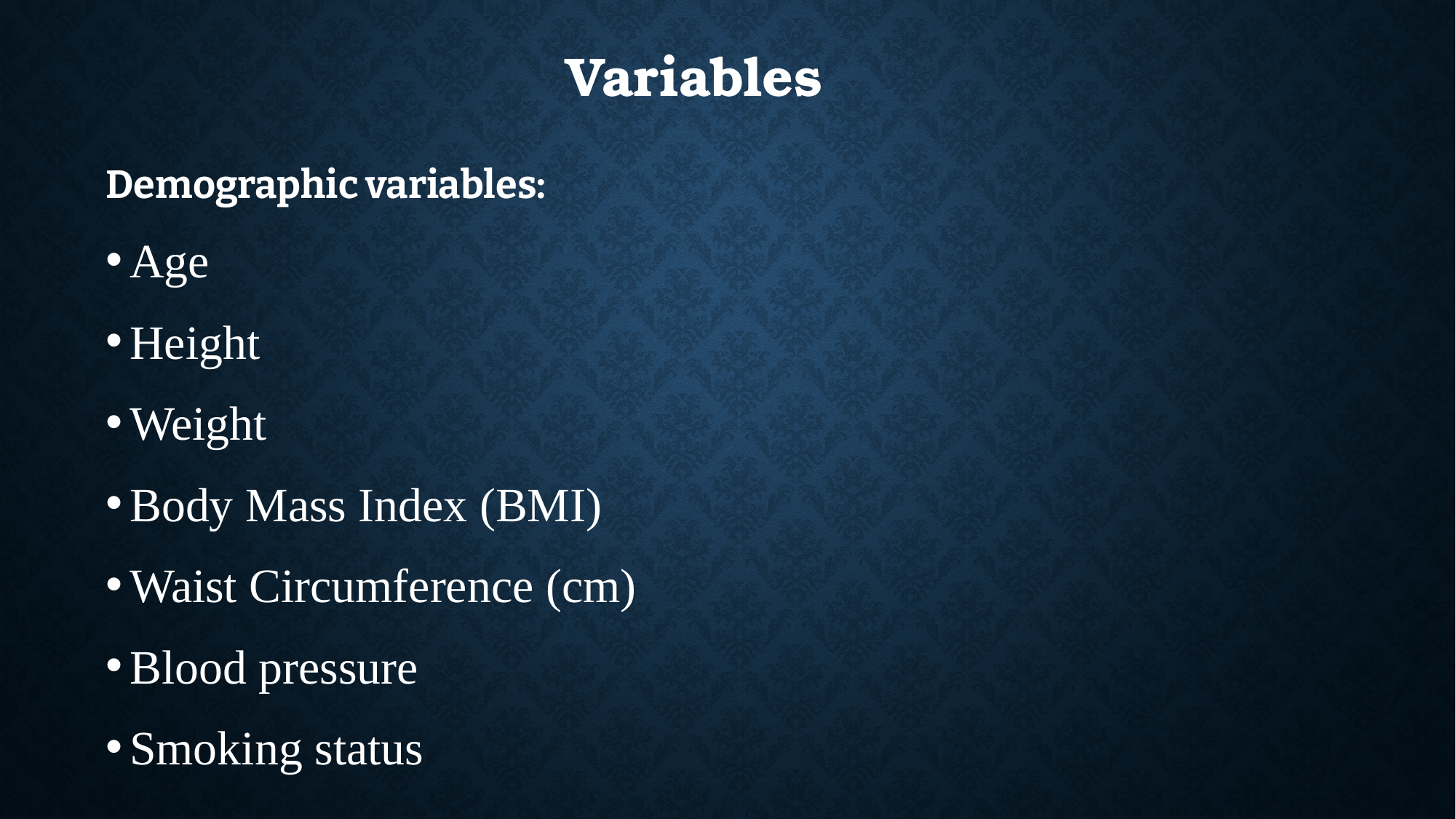

# Variables
Demographic variables:
Age
Height
Weight
Body Mass Index (BMI)
Waist Circumference (cm)
Blood pressure
Smoking status